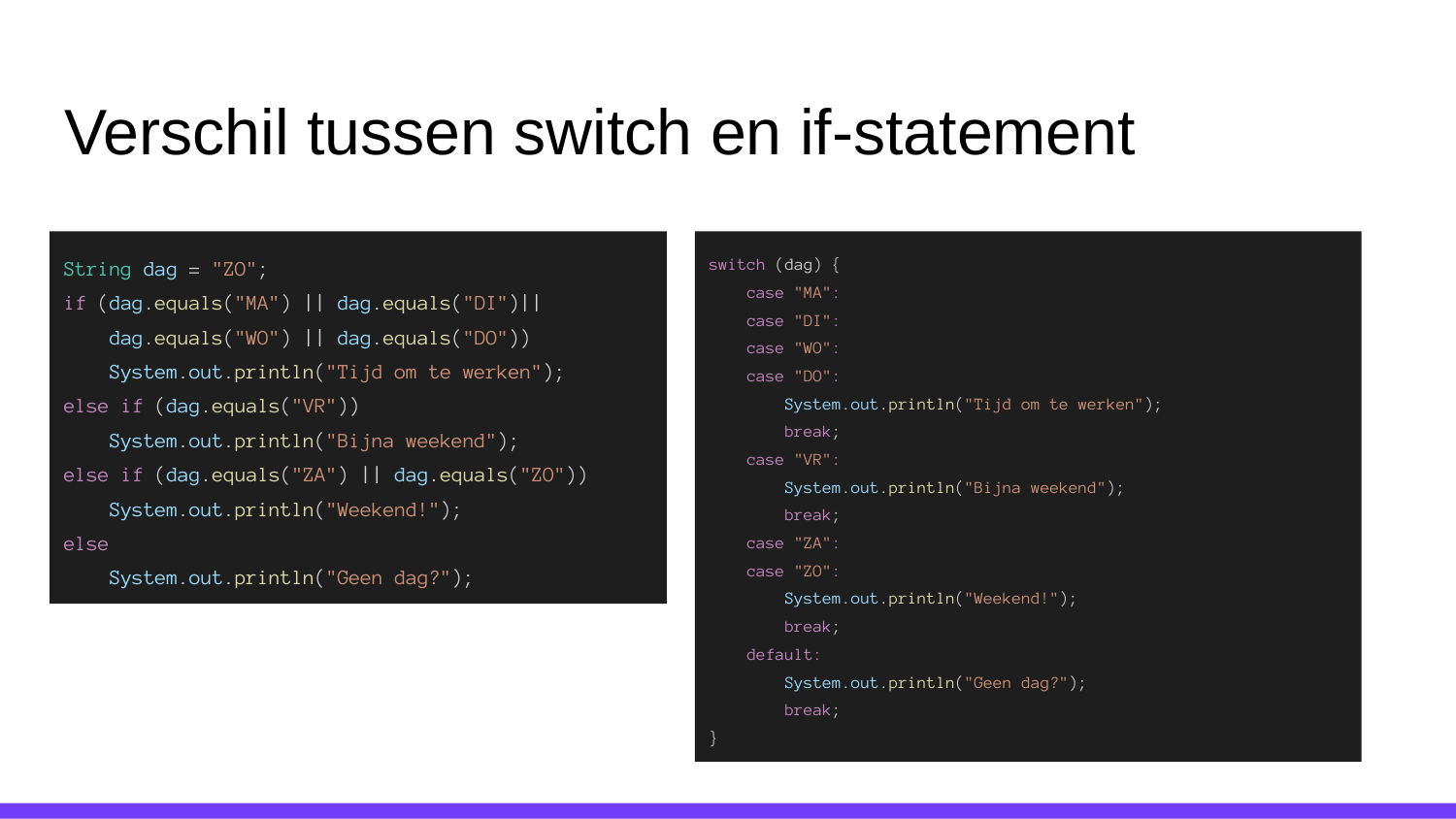

# Verschil tussen switch en if-statement

String dag = "ZO";
if (dag.equals("MA") || dag.equals("DI")||
    dag.equals("WO") || dag.equals("DO"))
    System.out.println("Tijd om te werken");
else if (dag.equals("VR"))
    System.out.println("Bijna weekend");
else if (dag.equals("ZA") || dag.equals("ZO"))
    System.out.println("Weekend!");
else
    System.out.println("Geen dag?");
switch (dag) {
    case "MA":
    case "DI":
    case "WO":
    case "DO":
        System.out.println("Tijd om te werken");
        break;
    case "VR":
        System.out.println("Bijna weekend");
        break;
    case "ZA":
    case "ZO":
        System.out.println("Weekend!");
        break;
    default:
        System.out.println("Geen dag?");
        break;
}